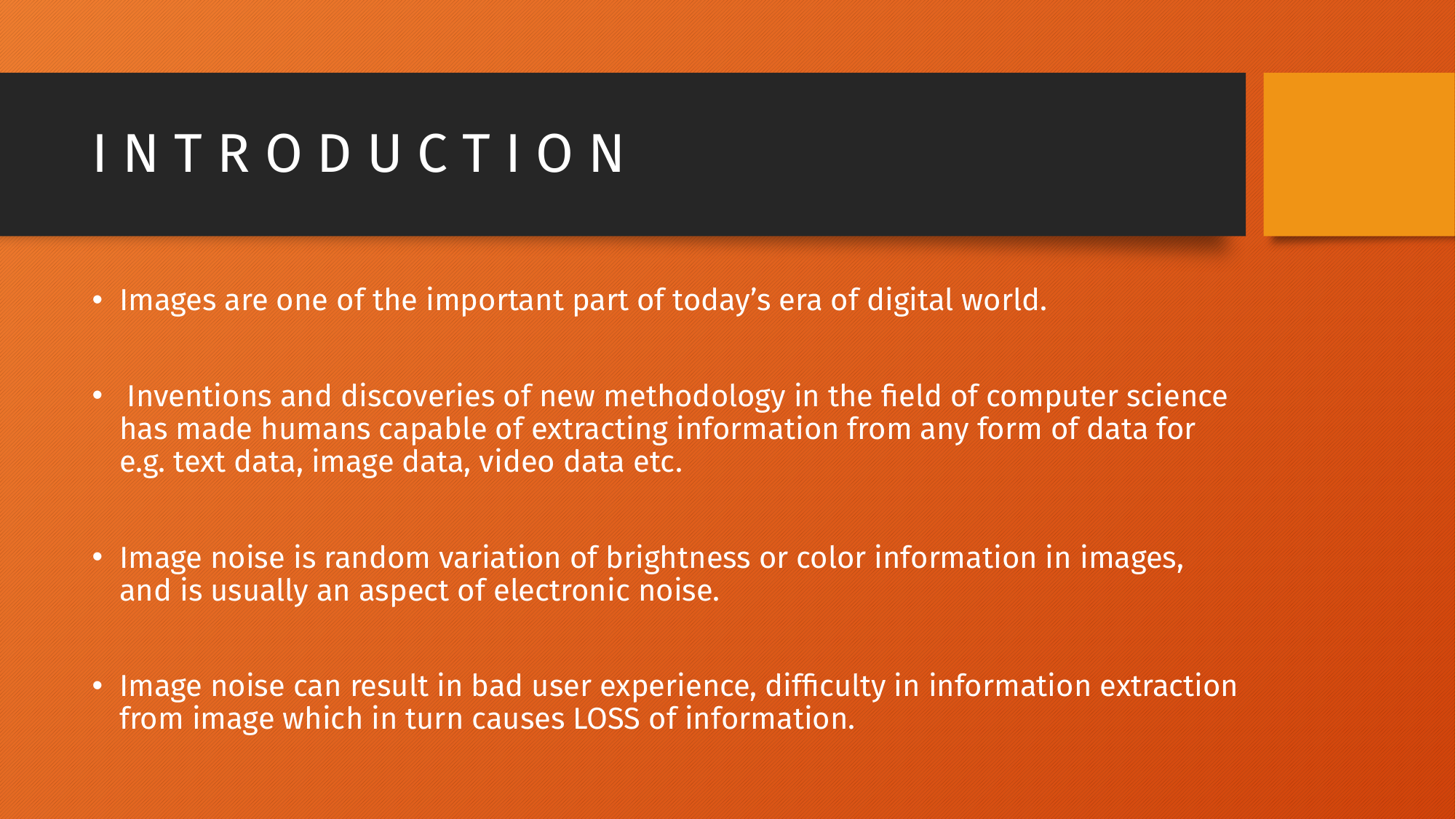

# I N T R O D U C T I O N
Images are one of the important part of today’s era of digital world.

 Inventions and discoveries of new methodology in the field of computer science has made humans capable of extracting information from any form of data for e.g. text data, image data, video data etc.

Image noise is random variation of brightness or color information in images, and is usually an aspect of electronic noise.

Image noise can result in bad user experience, difficulty in information extraction from image which in turn causes LOSS of information.